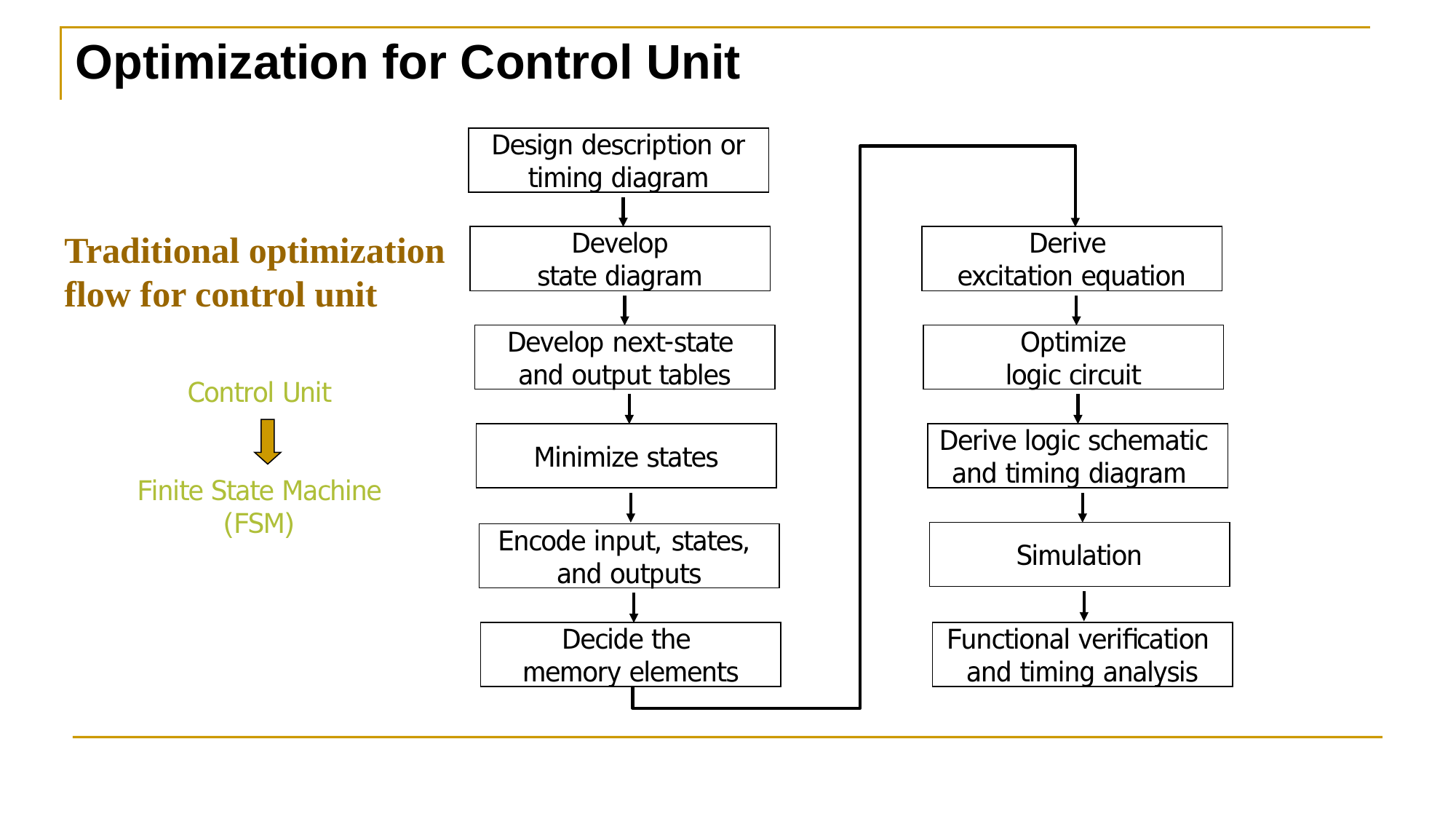

Optimization for Control Unit
Design description or
timing diagram

Traditional optimization
flow for control unit
Develop
state diagram
Derive
excitation equation
Develop next-state
and output tables
Optimize
logic circuit
Control Unit

Finite State Machine
(FSM)

Minimize states
Derive logic schematic
and timing diagram
Simulation
Encode input, states,
and outputs
Decide the
memory elements
Functional verification
and timing analysis